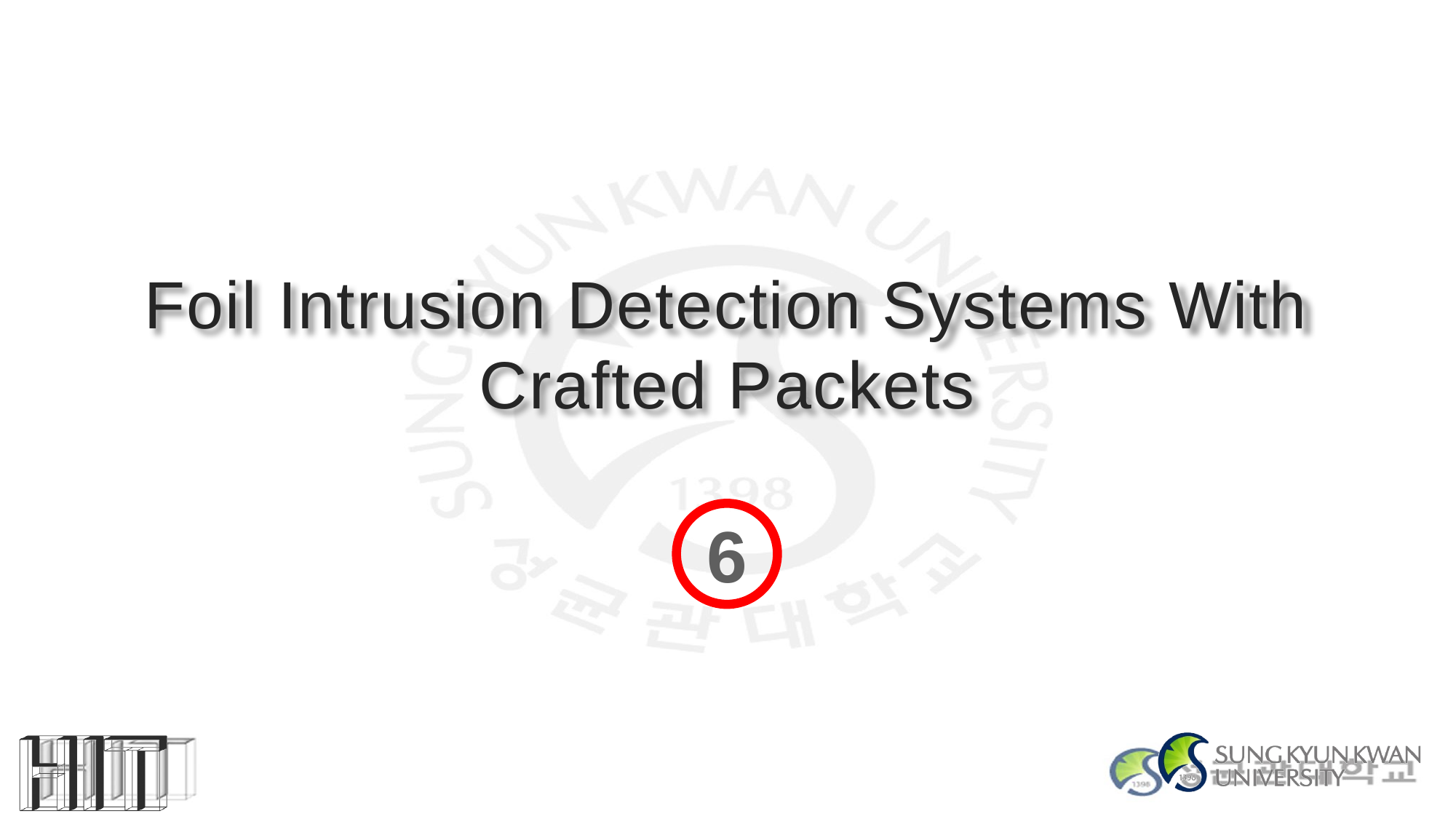

# Foil Intrusion Detection Systems With Crafted Packets
6